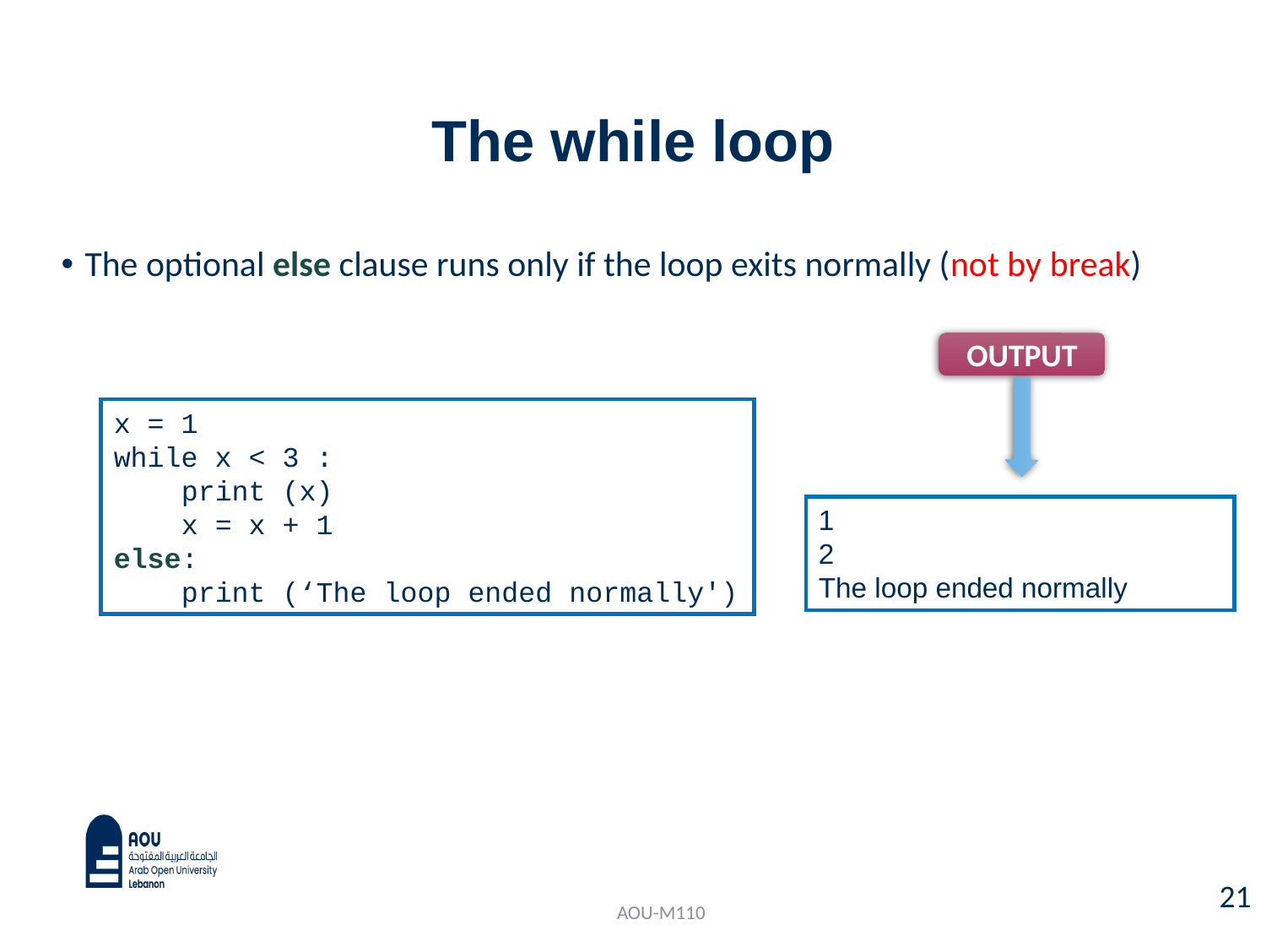

# The while loop
The optional else clause runs only if the loop exits normally (not by break)
OUTPUT

x = 1
while x < 3 :
    print (x)
    x = x + 1
else:
    print (‘The loop ended normally')
1
2
The loop ended normally
21
AOU-M110